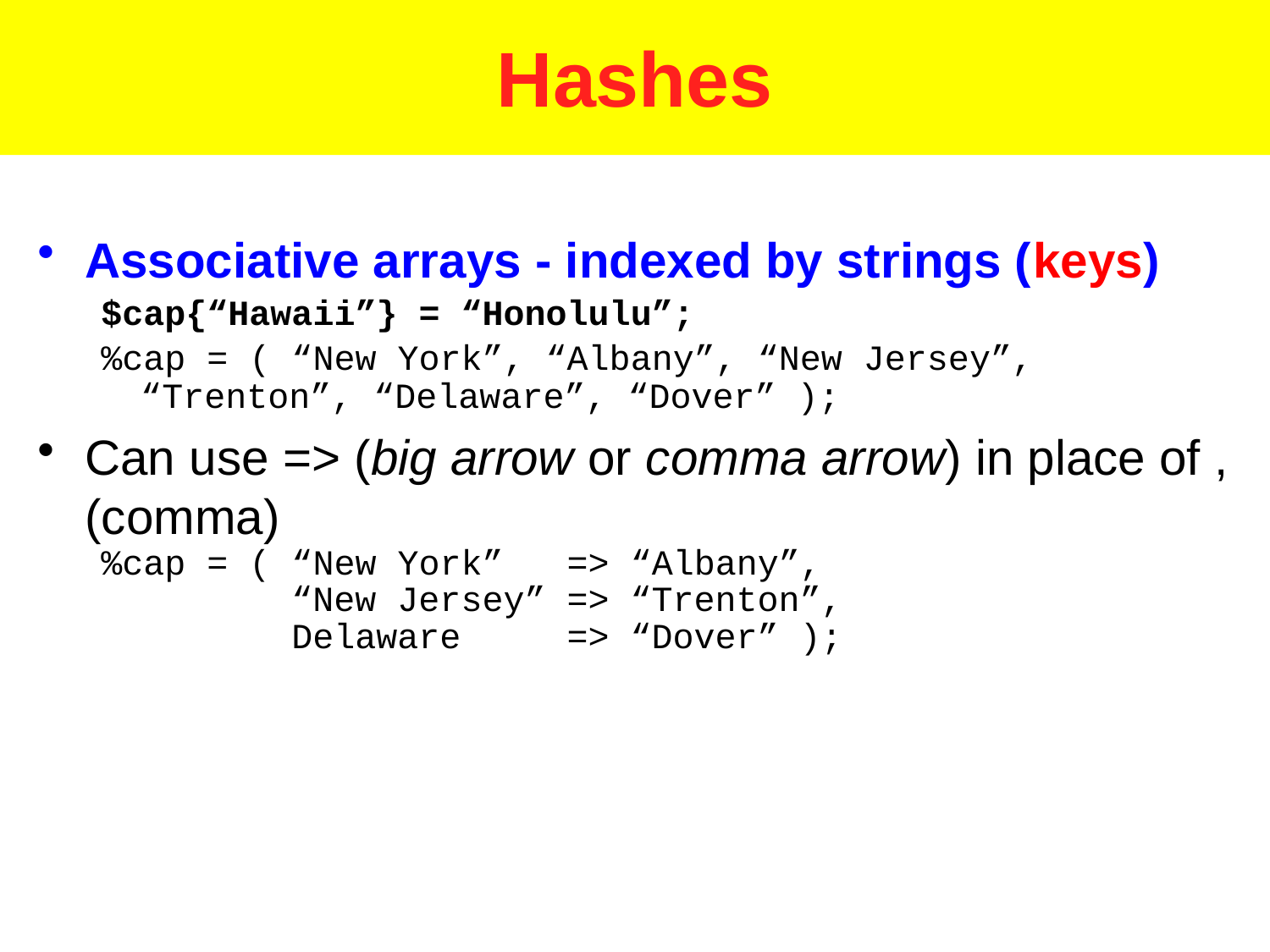

# Hashes
Associative arrays - indexed by strings (keys)
$cap{“Hawaii”} = “Honolulu”;
%cap = ( “New York”, “Albany”, “New Jersey”, “Trenton”, “Delaware”, “Dover” );
Can use => (big arrow or comma arrow) in place of , (comma)
%cap = ( “New York”   => “Albany”,
         “New Jersey” => “Trenton”,
         Delaware     => “Dover” );